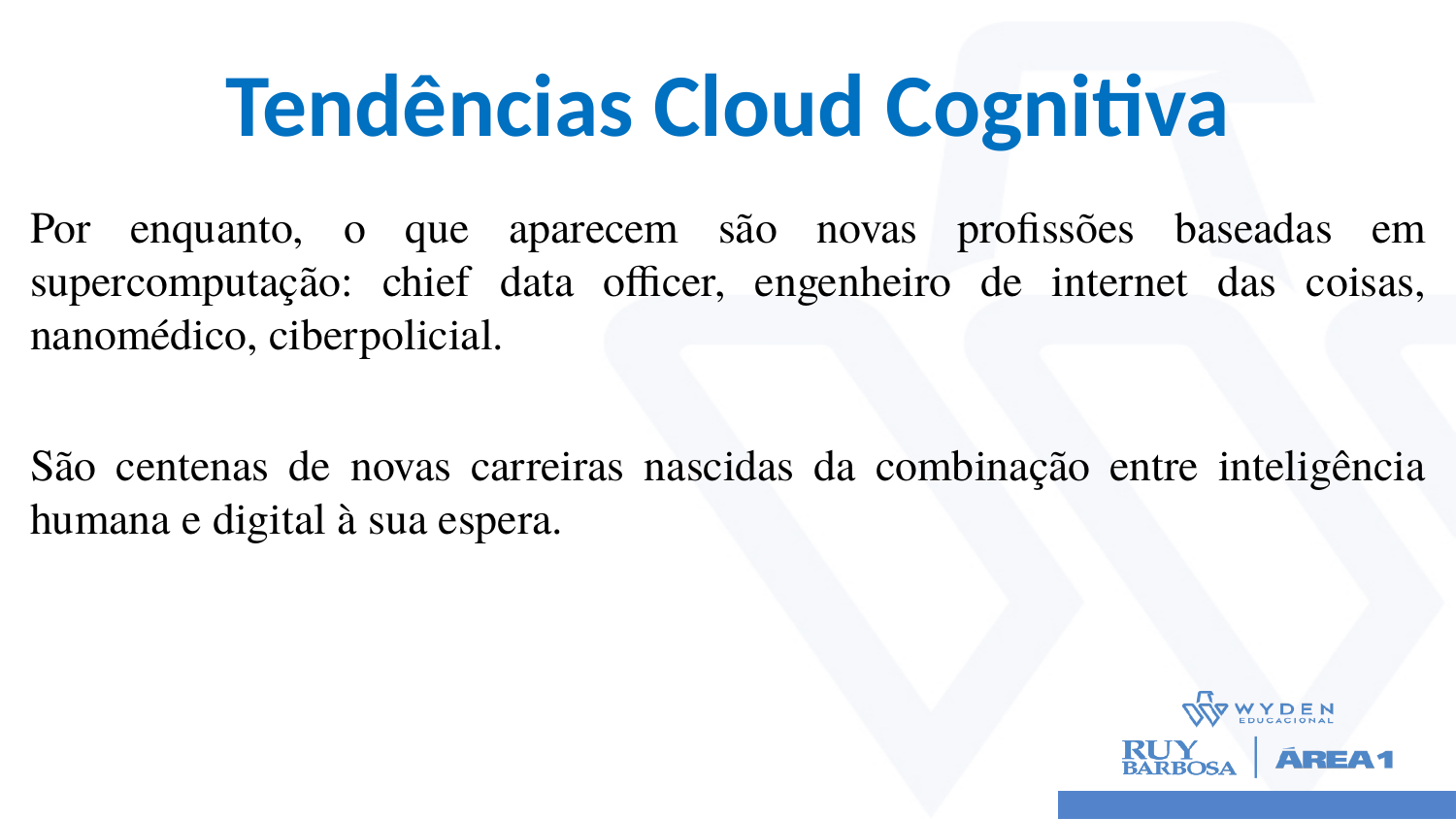

# Tendências Cloud Cognitiva
Por enquanto, o que aparecem são novas profissões baseadas em supercomputação: chief data officer, engenheiro de internet das coisas, nanomédico, ciberpolicial.

São centenas de novas carreiras nascidas da combinação entre inteligência humana e digital à sua espera.